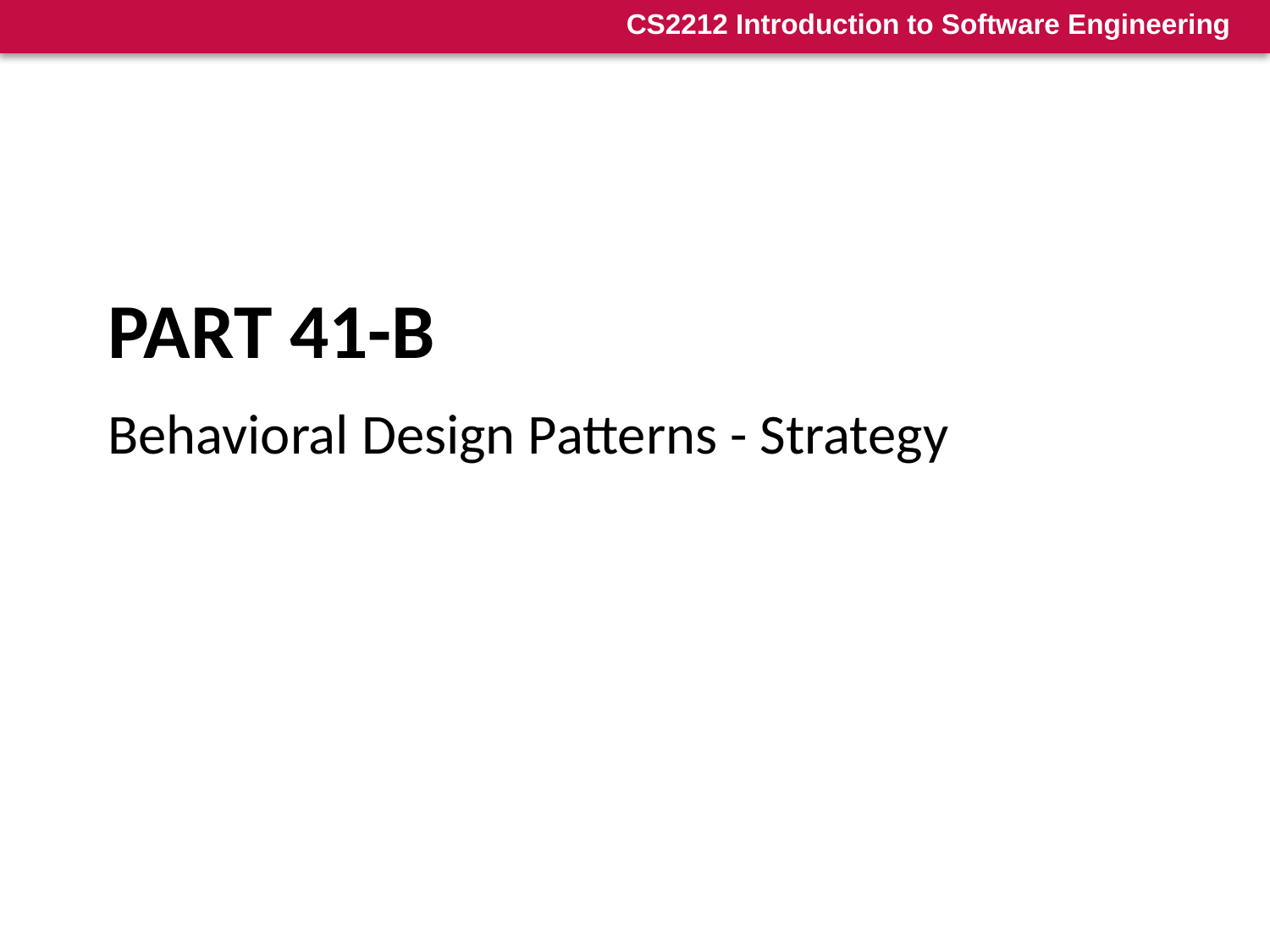

# Part 41-b
Behavioral Design Patterns - Strategy